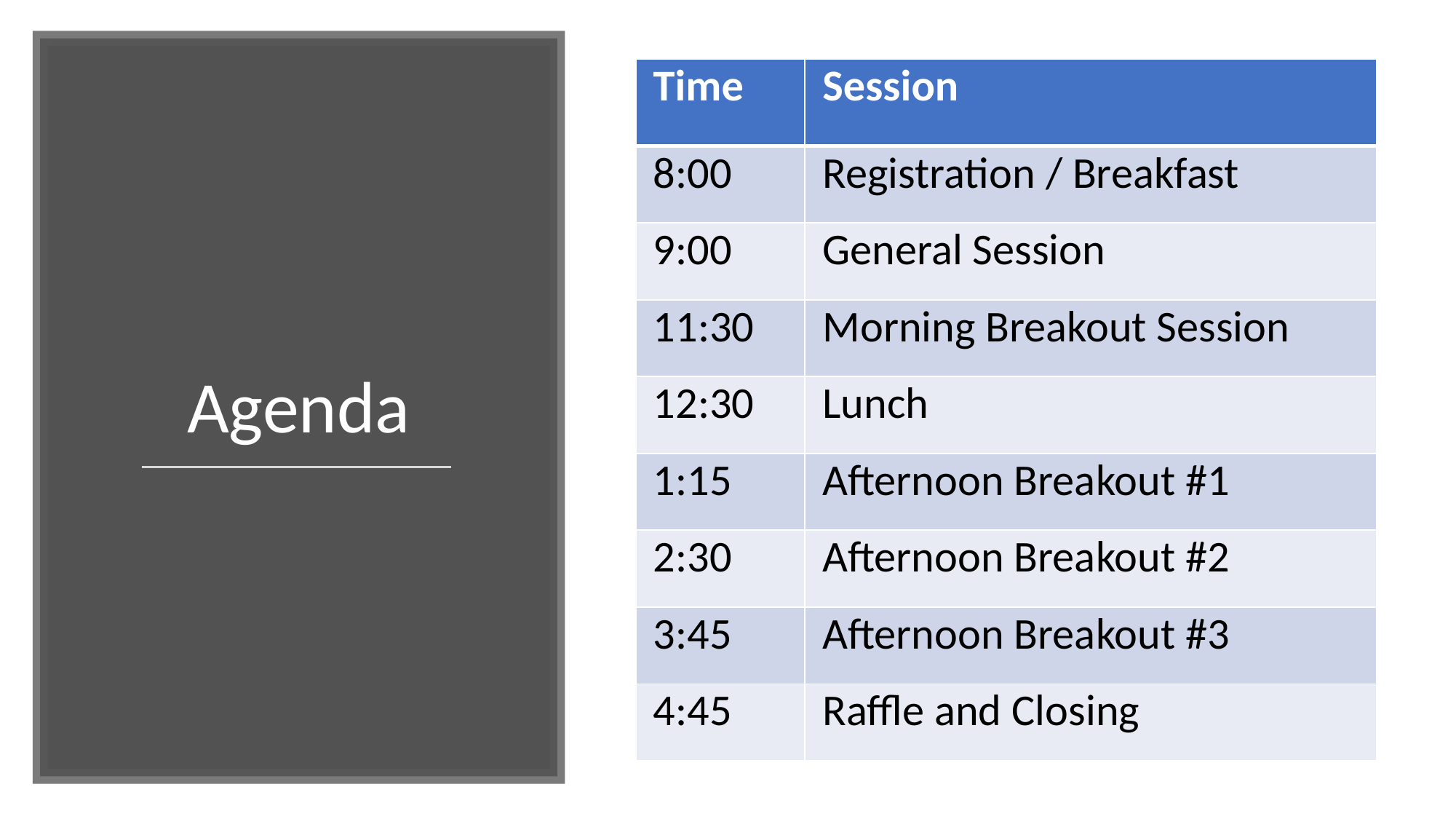

| Time | Session |
| --- | --- |
| 8:00 | Registration / Breakfast |
| 9:00 | General Session |
| 11:30 | Morning Breakout Session |
| 12:30 | Lunch |
| 1:15 | Afternoon Breakout #1 |
| 2:30 | Afternoon Breakout #2 |
| 3:45 | Afternoon Breakout #3 |
| 4:45 | Raffle and Closing |
# Agenda